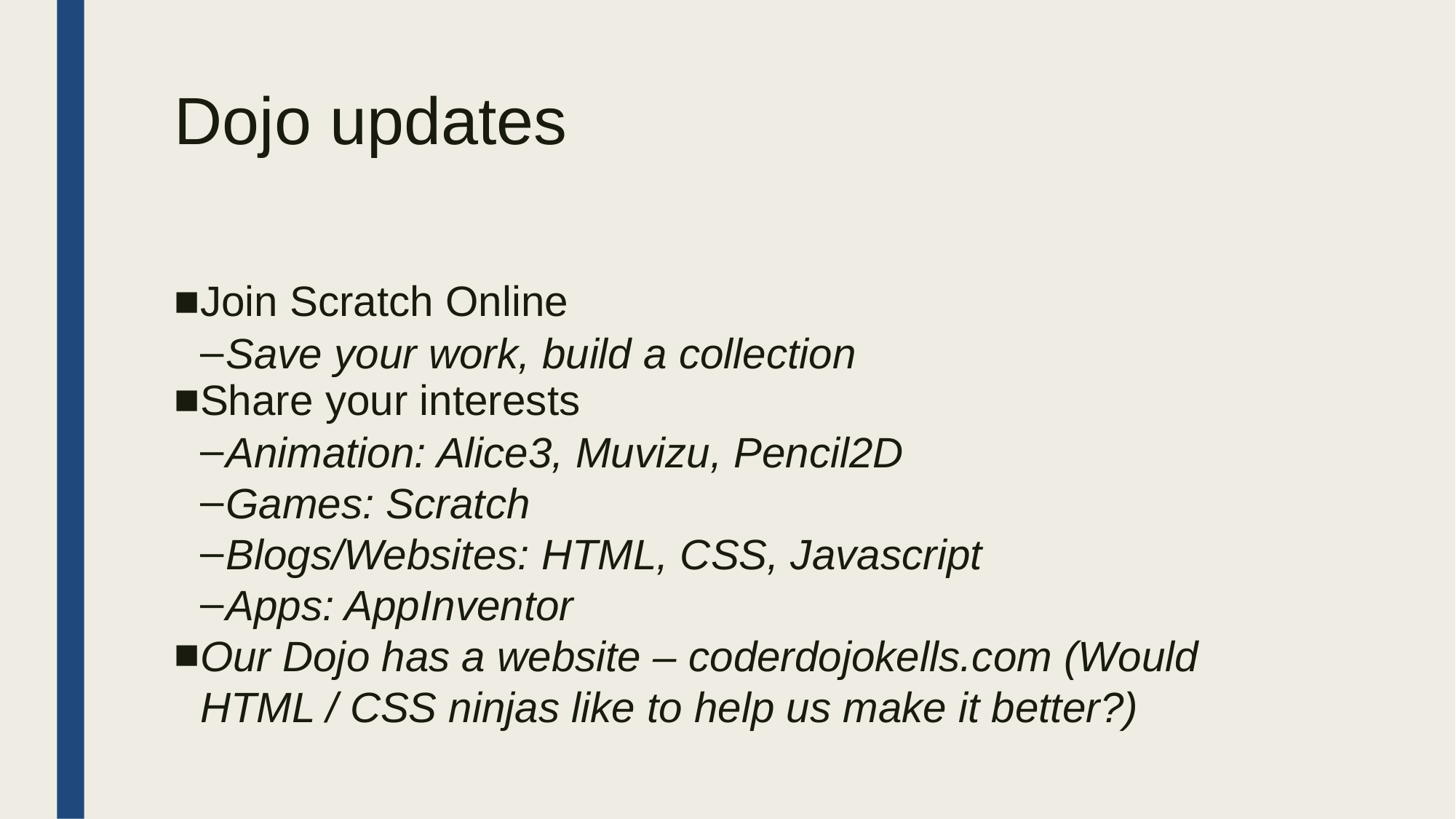

Dojo updates
Join Scratch Online
Save your work, build a collection
Share your interests
Animation: Alice3, Muvizu, Pencil2D
Games: Scratch
Blogs/Websites: HTML, CSS, Javascript
Apps: AppInventor
Our Dojo has a website – coderdojokells.com (Would HTML / CSS ninjas like to help us make it better?)